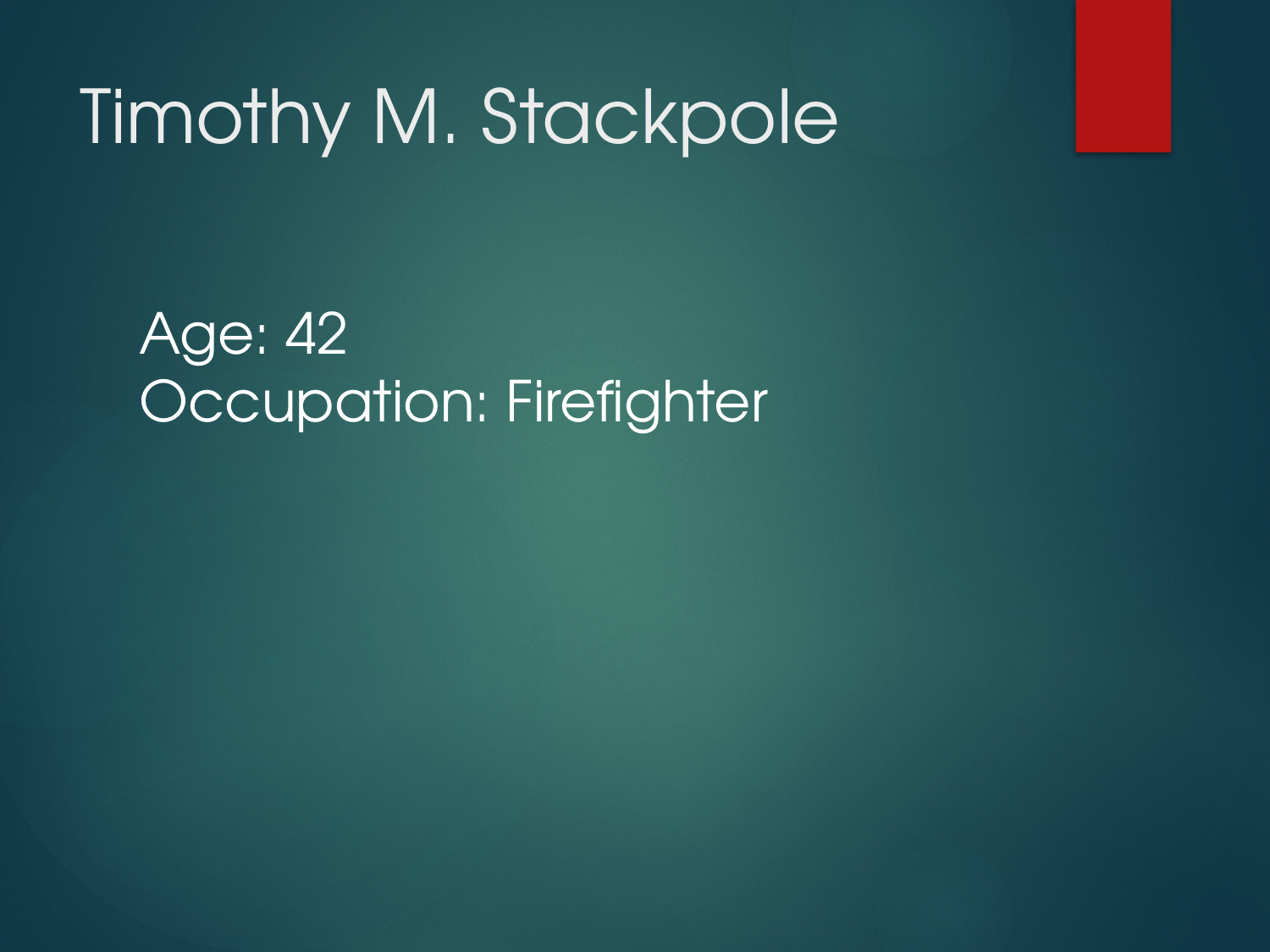

# Timothy M. Stackpole

Age: 42
Occupation: Firefighter